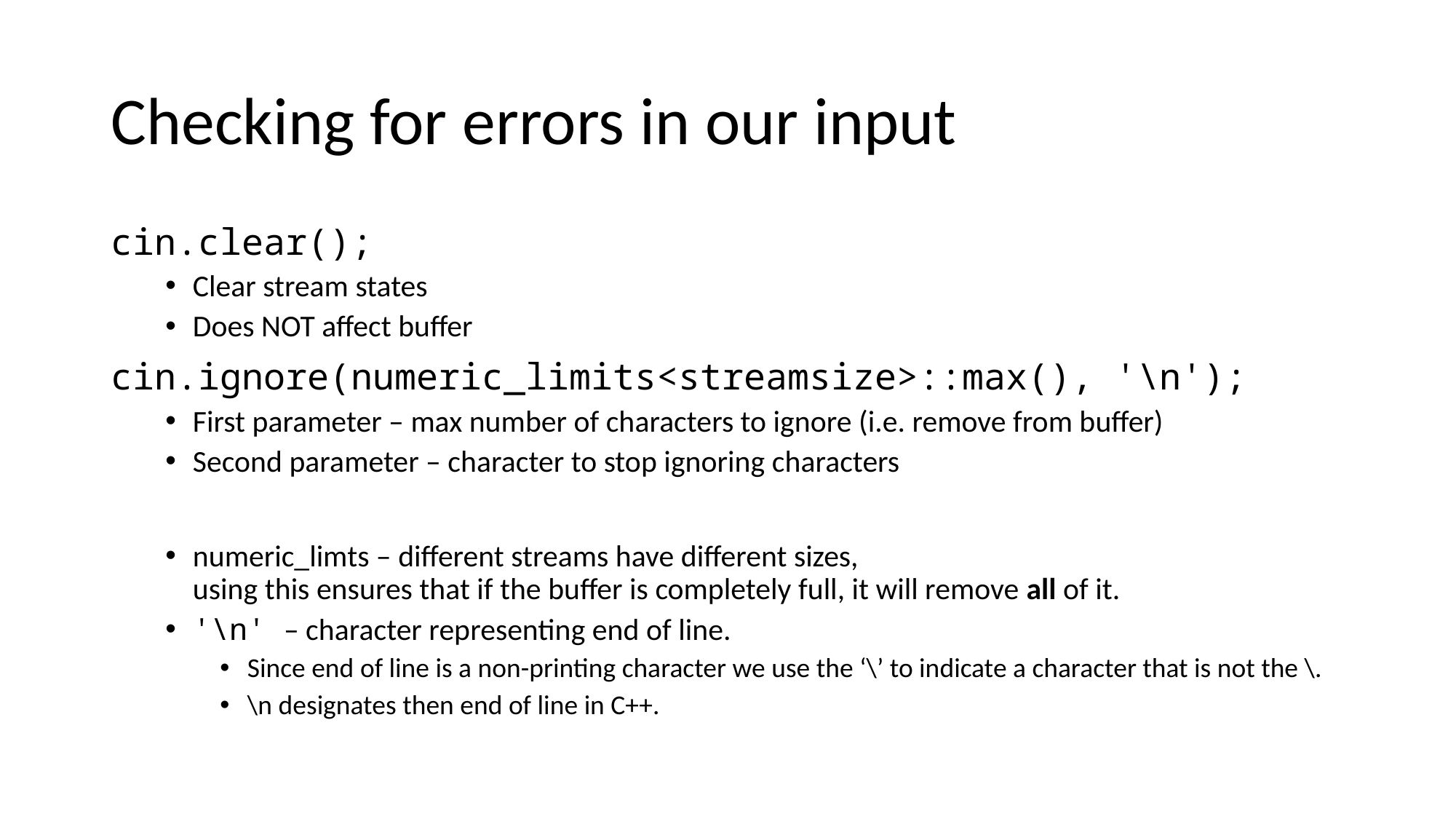

# Checking for errors in our input
cin.clear();
Clear stream states
Does NOT affect buffer
cin.ignore(numeric_limits<streamsize>::max(), '\n');
First parameter – max number of characters to ignore (i.e. remove from buffer)
Second parameter – character to stop ignoring characters

numeric_limts – different streams have different sizes,
using this ensures that if the buffer is completely full, it will remove all of it.
'\n' – character representing end of line.
Since end of line is a non-printing character we use the ‘\’ to indicate a character that is not the \.
\n designates then end of line in C++.